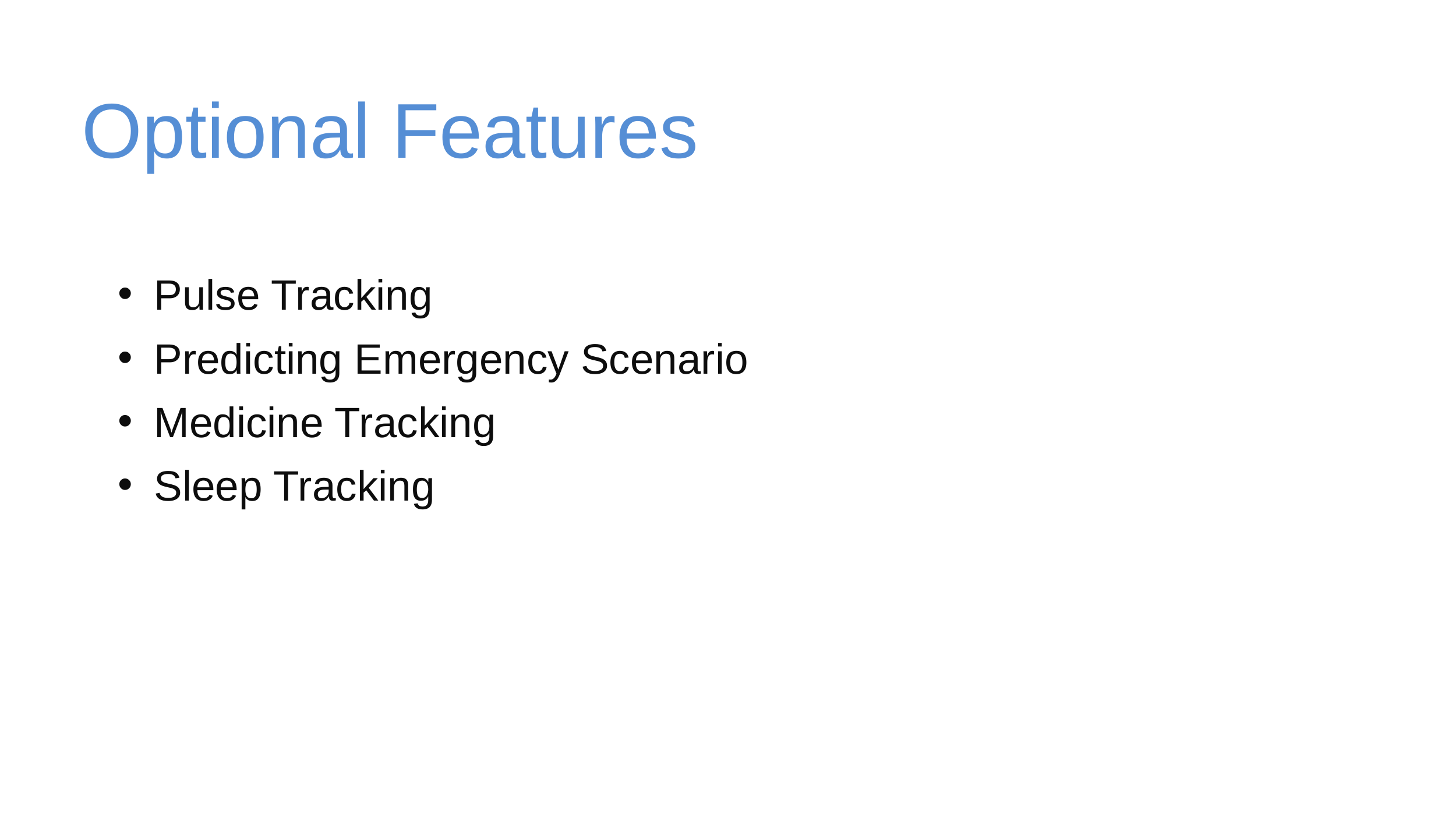

Optional Features
Pulse Tracking
Predicting Emergency Scenario
Medicine Tracking
Sleep Tracking